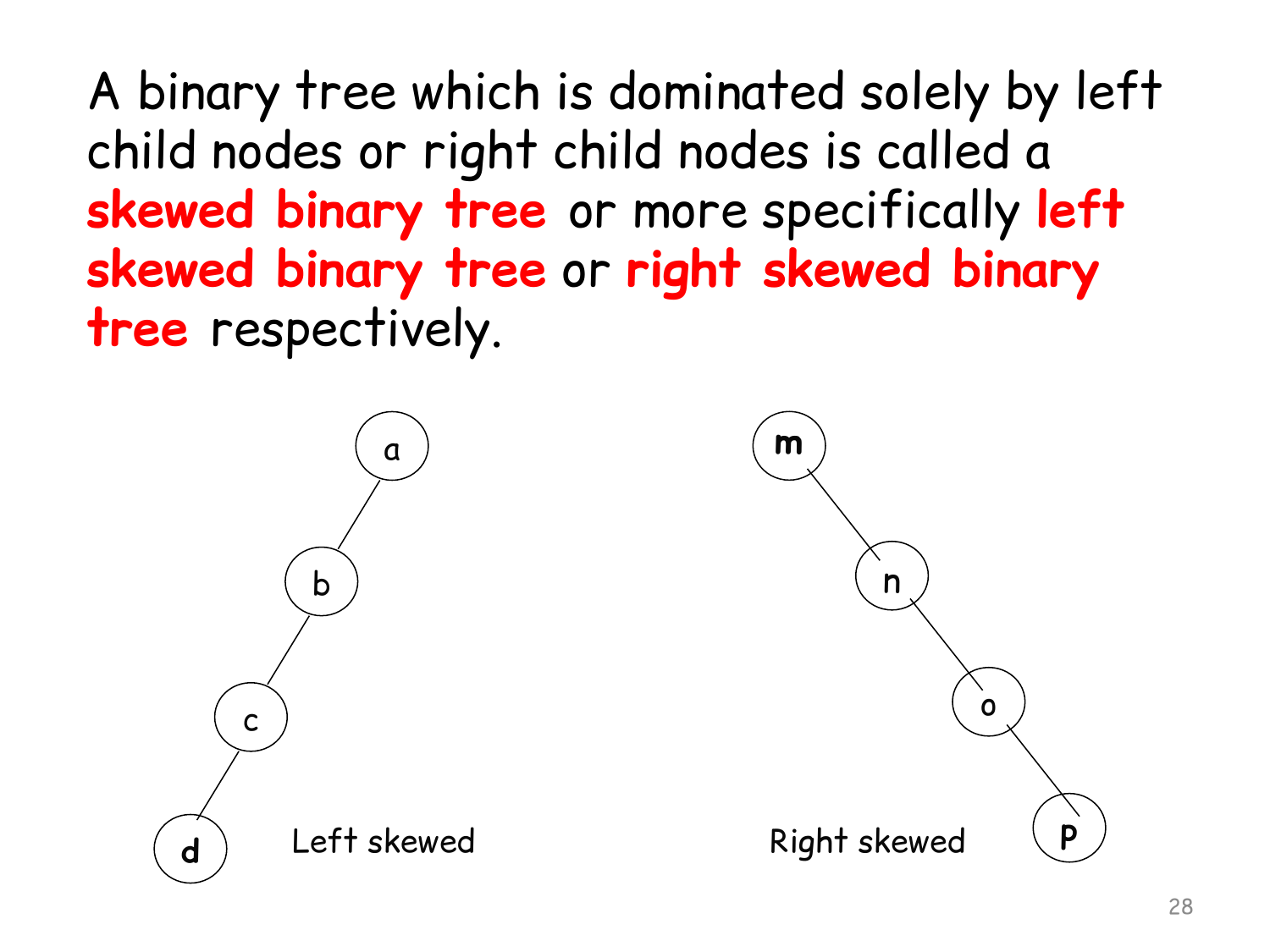

A binary tree which is dominated solely by left child nodes or right child nodes is called a skewed binary tree or more specifically left skewed binary tree or right skewed binary tree respectively.

a

n
b

o
c

d
Left skewed
Right skewed
m
p
28